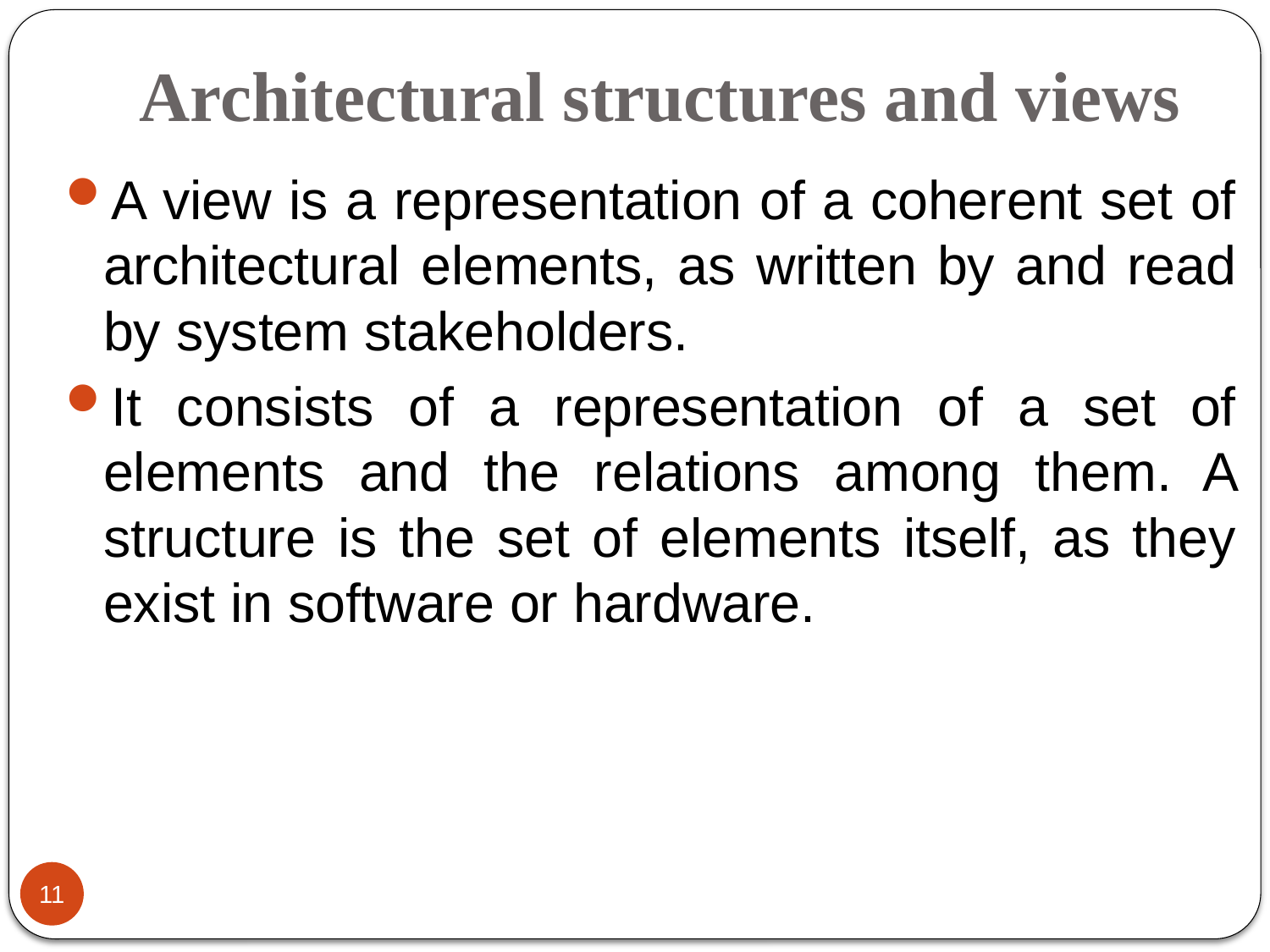

# Architectural structures and views
A view is a representation of a coherent set of architectural elements, as written by and read by system stakeholders.
It consists of a representation of a set of elements and the relations among them. A structure is the set of elements itself, as they exist in software or hardware.
11